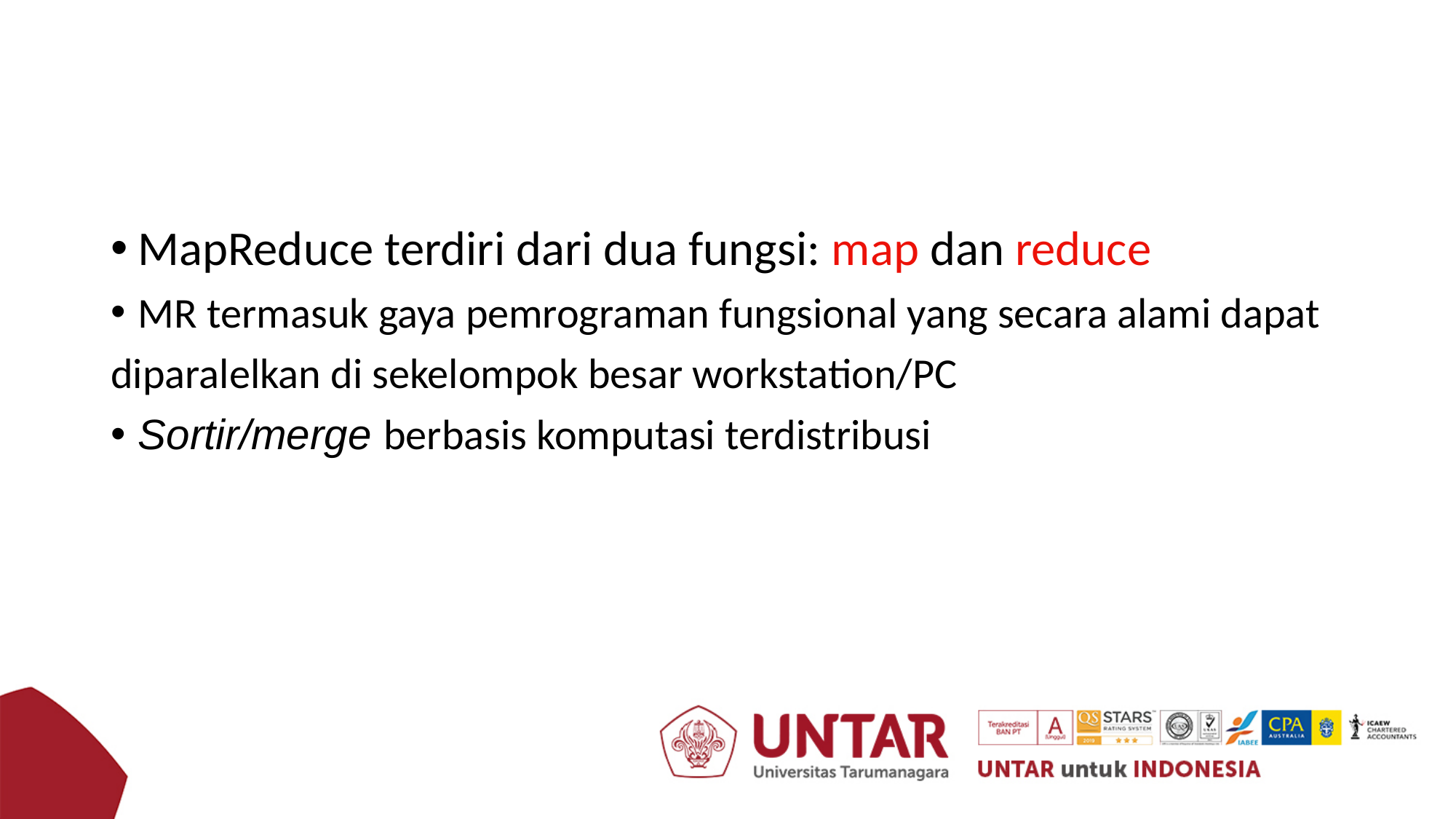

#
MapReduce terdiri dari dua fungsi: map dan reduce
MR termasuk gaya pemrograman fungsional yang secara alami dapat
diparalelkan di sekelompok besar workstation/PC
Sortir/merge berbasis komputasi terdistribusi